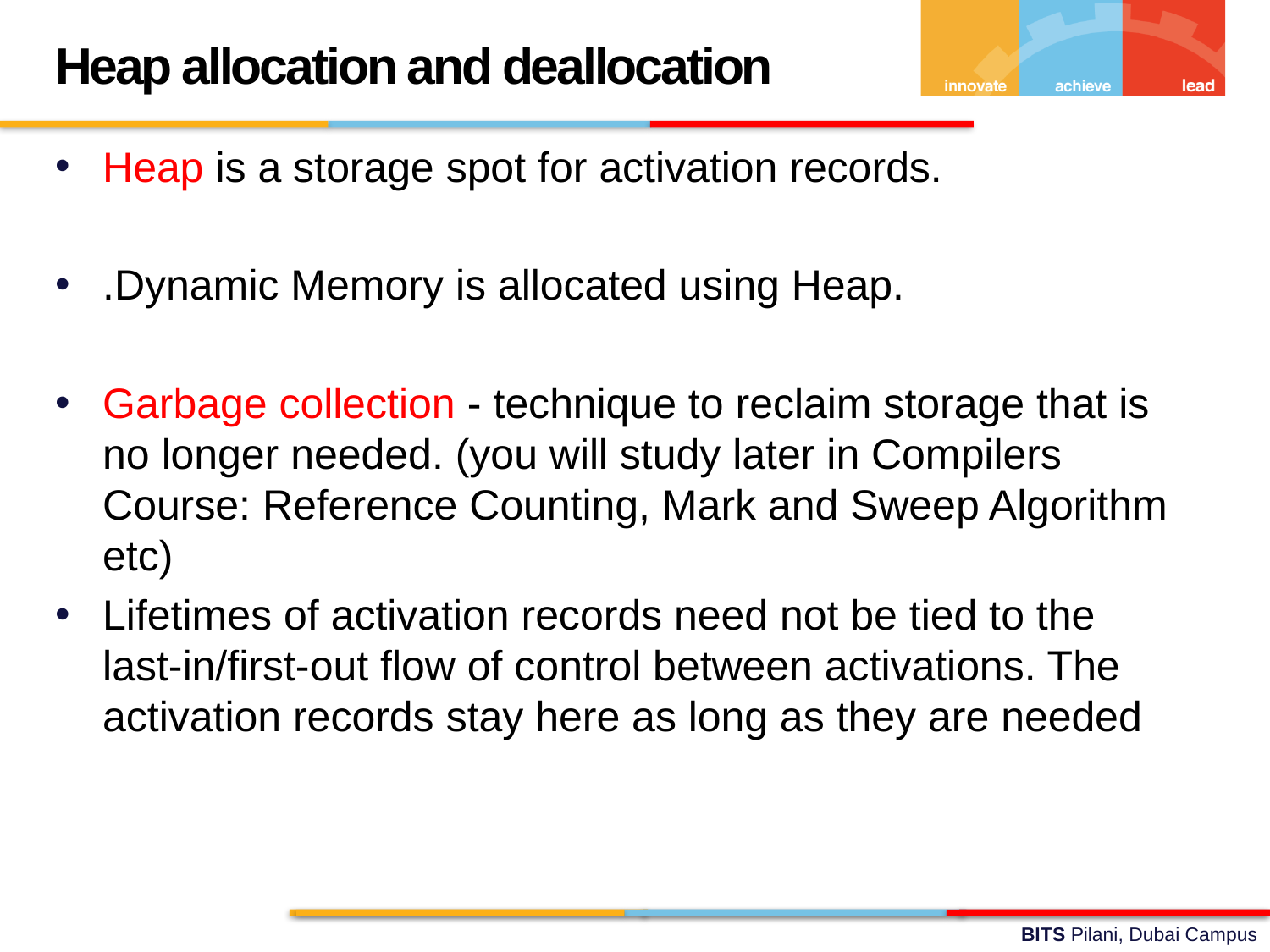

Heap allocation and deallocation
Heap is a storage spot for activation records.

.Dynamic Memory is allocated using Heap.

Garbage collection - technique to reclaim storage that is no longer needed. (you will study later in Compilers Course: Reference Counting, Mark and Sweep Algorithm etc)
Lifetimes of activation records need not be tied to the last-in/first-out flow of control between activations. The activation records stay here as long as they are needed